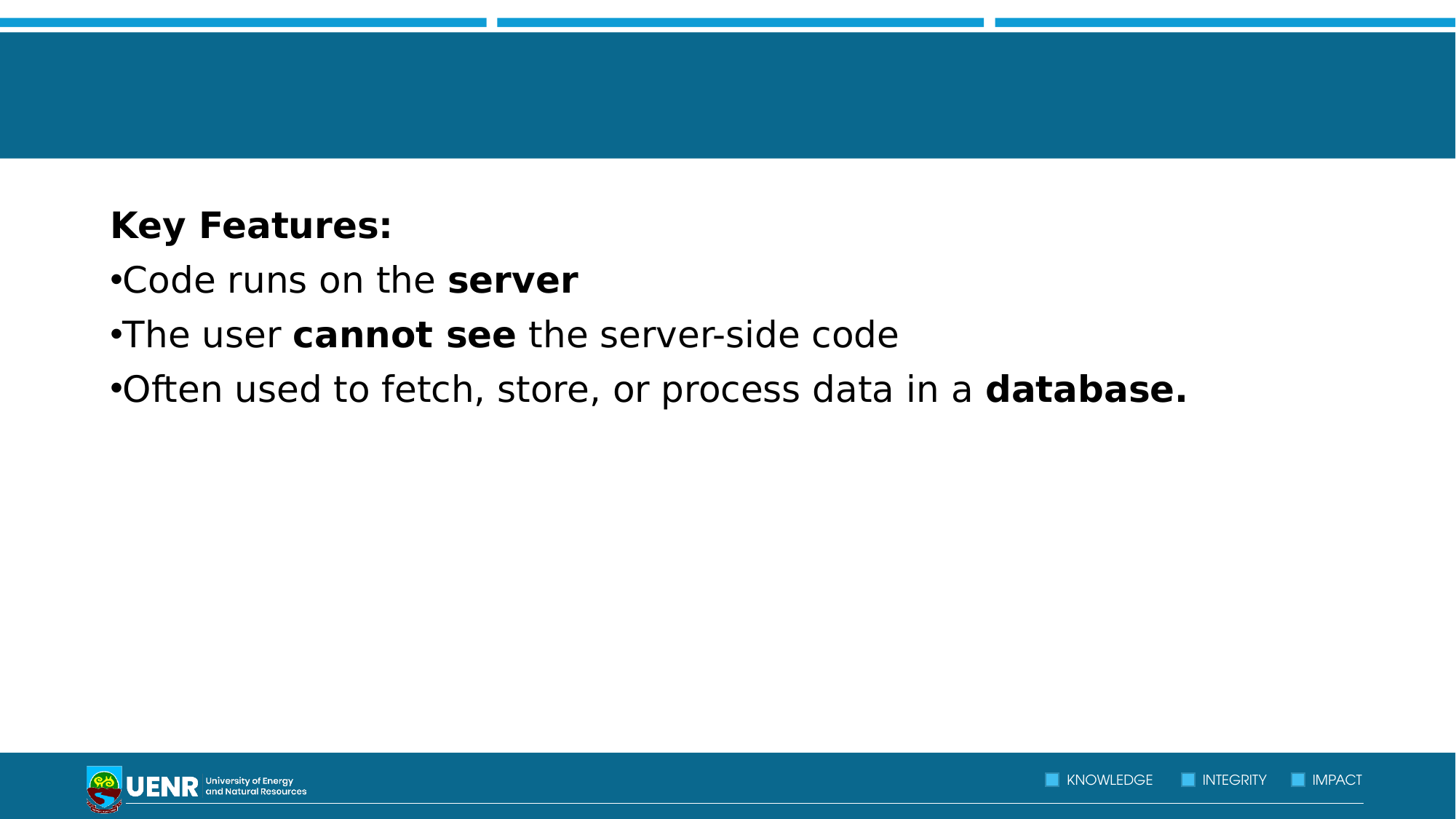

#
Key Features:
Code runs on the server
The user cannot see the server-side code
Often used to fetch, store, or process data in a database.